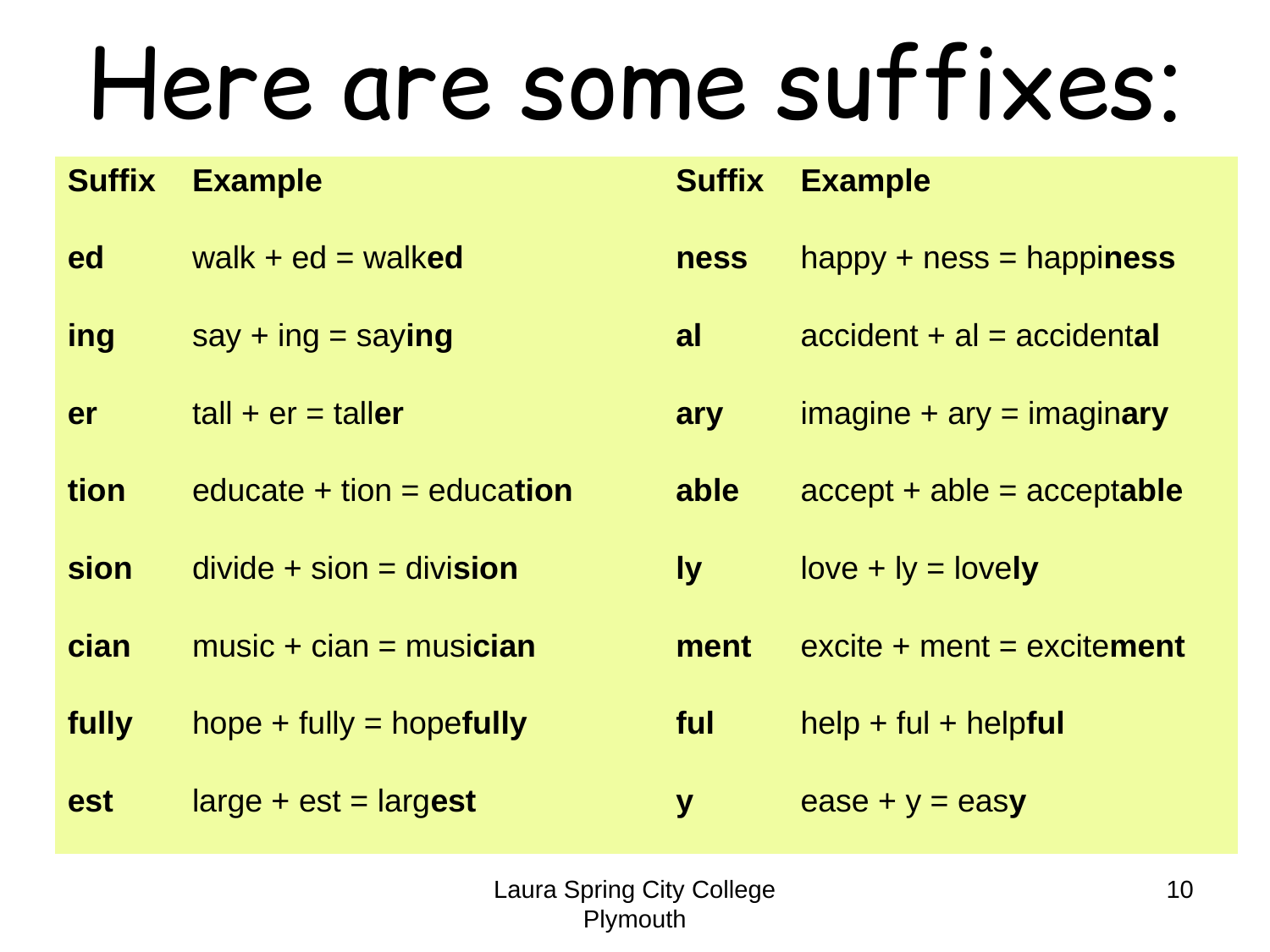

# Here are some suffixes:
| Suffix | Example |  | Suffix | Example |
| --- | --- | --- | --- | --- |
| ed | walk + ed = walked |  | ness | happy + ness = happiness |
| ing | say + ing = saying |  | al | accident + al = accidental |
| er | tall + er = taller |  | ary | imagine + ary = imaginary |
| tion | educate + tion = education |  | able | accept + able = acceptable |
| sion | divide + sion = division |  | ly | love + ly = lovely |
| cian | music + cian = musician |  | ment | excite + ment = excitement |
| fully | hope + fully = hopefully |  | ful | help + ful + helpful |
| est | large + est = largest |  | y | ease + y = easy |

Laura Spring City College Plymouth
10